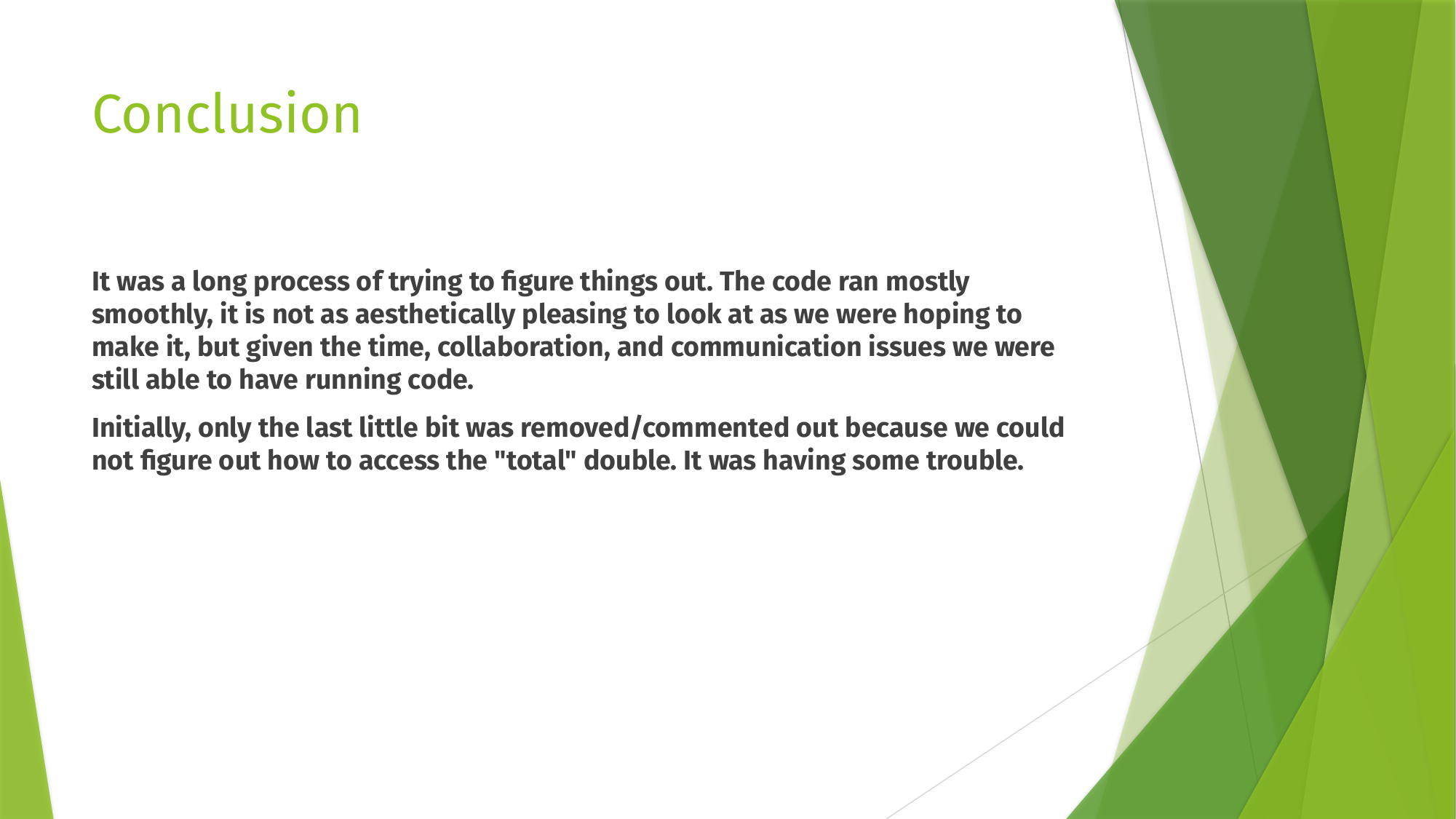

# Conclusion
It was a long process of trying to figure things out. The code ran mostly smoothly, it is not as aesthetically pleasing to look at as we were hoping to make it, but given the time, collaboration, and communication issues we were still able to have running code.
Initially, only the last little bit was removed/commented out because we could not figure out how to access the "total" double. It was having some trouble.